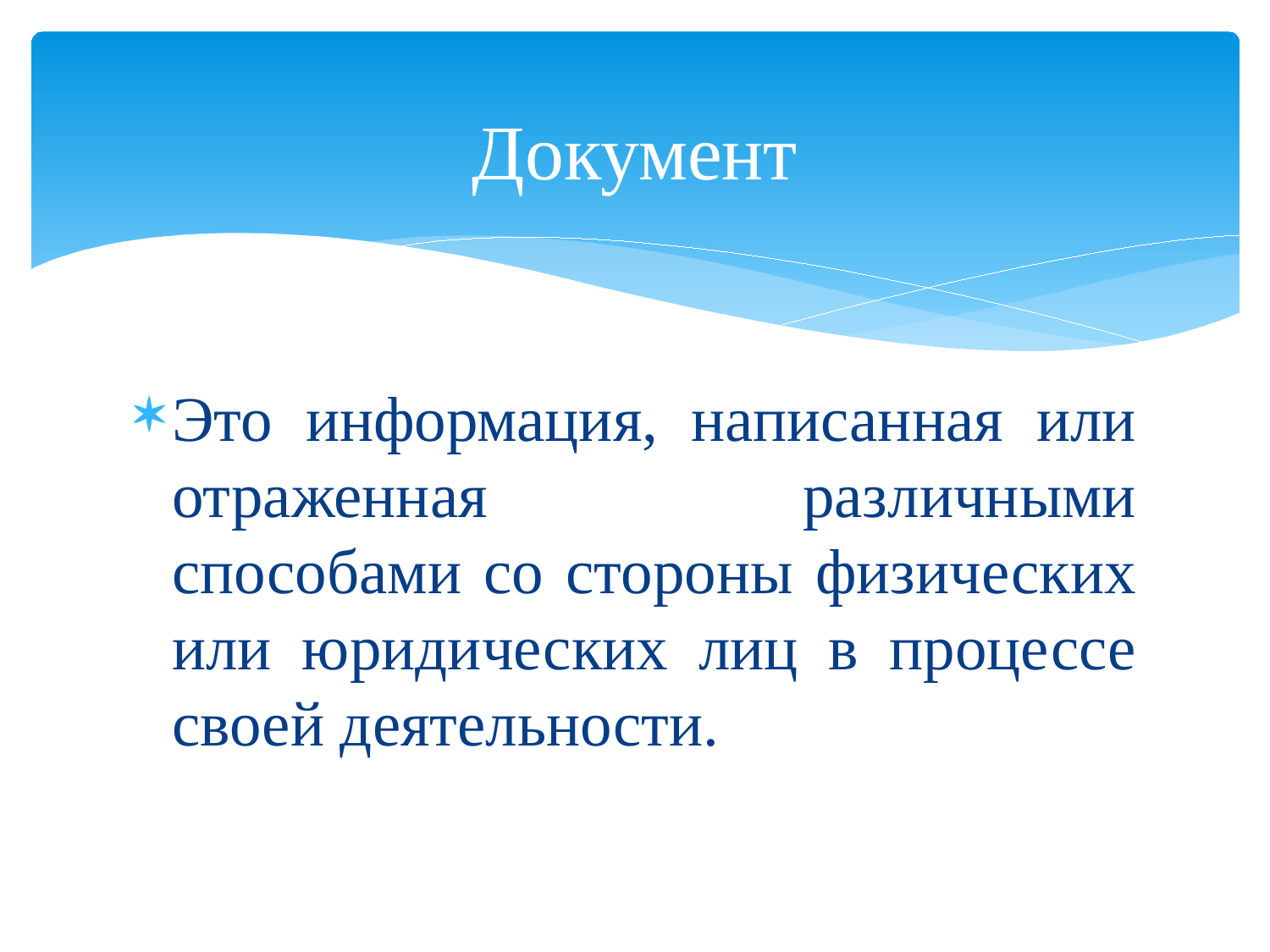

# Документ
Это информация, написанная или отраженная различными способами со стороны физических или юридических лиц в процессе своей деятельности.